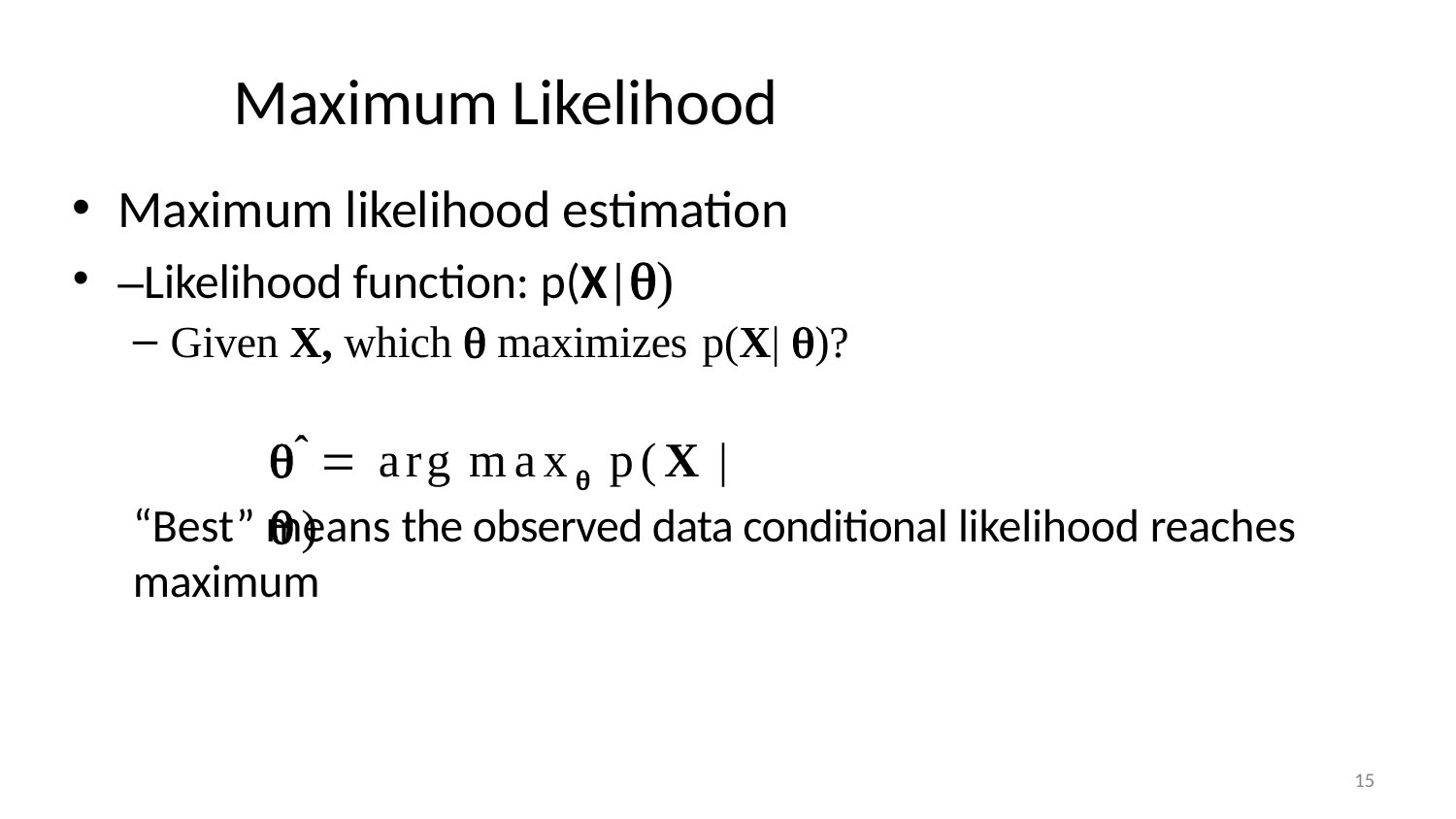

# Maximum Likelihood
Maximum likelihood estimation
–Likelihood function: p(X|θ)
Given X, which θ maximizes p(X| θ)?

“Best” means the observed data conditional likelihood reaches maximum
θˆ = arg maxθ p(X | θ)
15